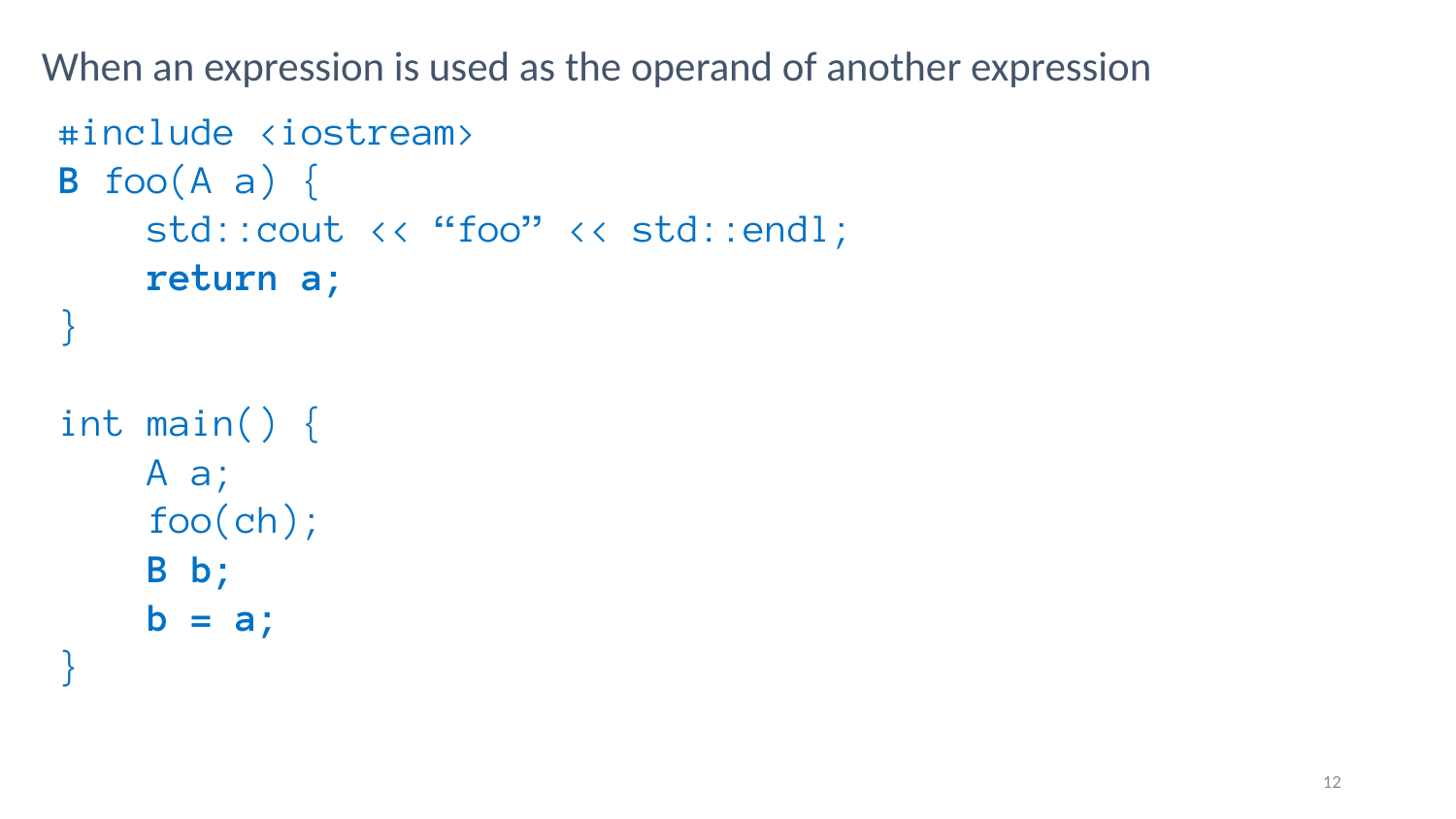

# When an expression is used as the operand of another expression
#include <iostream>
B foo(A a) {
    std::cout << “foo” << std::endl;
    return a;
}

int main() {
    A a;
    foo(ch);
    B b;
    b = a;
}
12